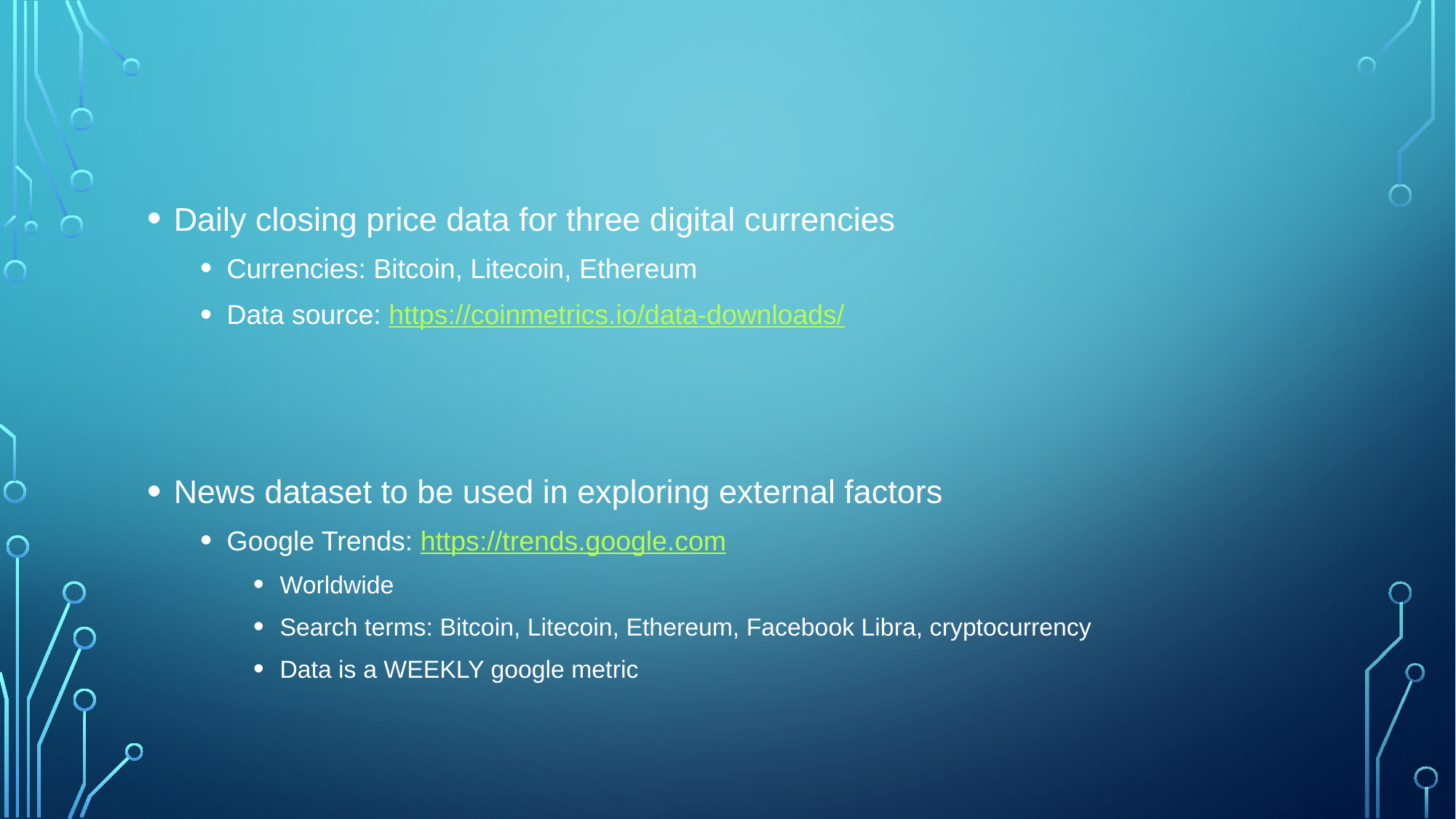

#
Daily closing price data for three digital currencies
Currencies: Bitcoin, Litecoin, Ethereum
Data source: https://coinmetrics.io/data-downloads/

News dataset to be used in exploring external factors
Google Trends: https://trends.google.com
Worldwide
Search terms: Bitcoin, Litecoin, Ethereum, Facebook Libra, cryptocurrency
Data is a WEEKLY google metric